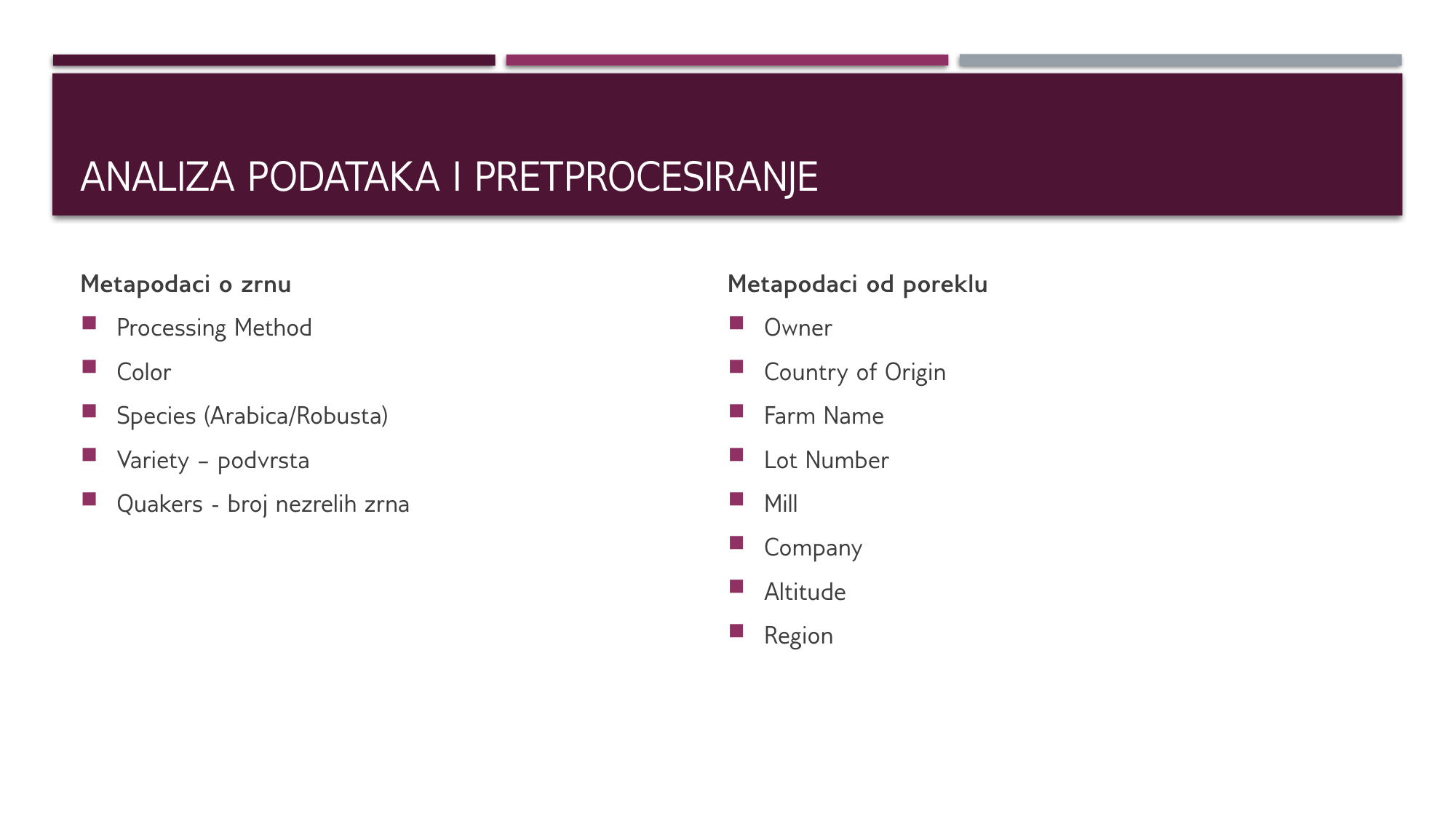

# Analiza podataka i pretprocesiranje
Metapodaci o zrnu
Processing Method
Color
Species (Arabica/Robusta)
Variety – podvrsta
Quakers - broj nezrelih zrna

Metapodaci od poreklu
Owner
Country of Origin
Farm Name
Lot Number
Mill
Company
Altitude
Region